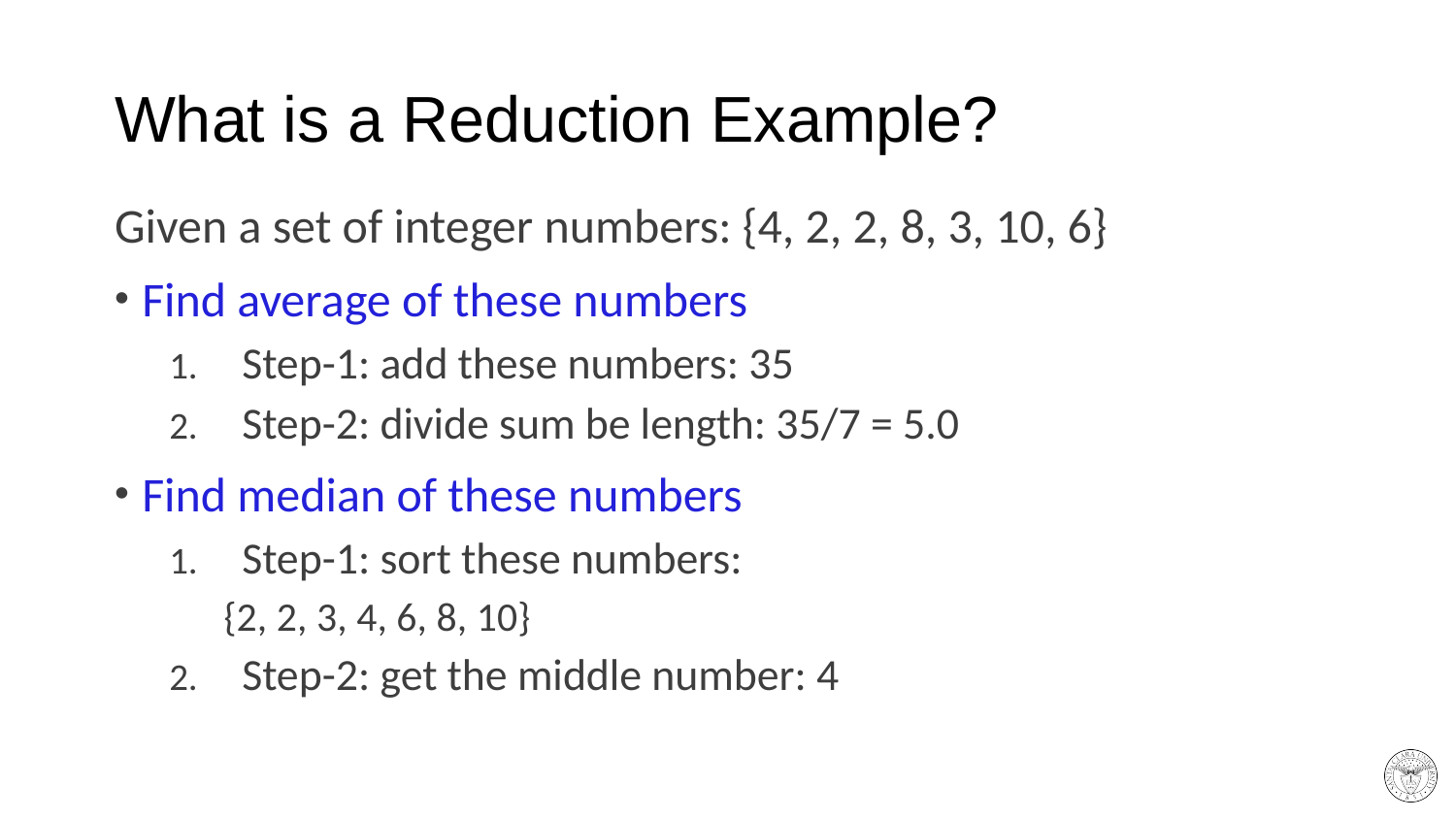

# What is a Reduction Example?
Given a set of integer numbers: {4, 2, 2, 8, 3, 10, 6}
Find average of these numbers
Step-1: add these numbers: 35
Step-2: divide sum be length: 35/7 = 5.0
Find median of these numbers
Step-1: sort these numbers:
{2, 2, 3, 4, 6, 8, 10}
Step-2: get the middle number: 4